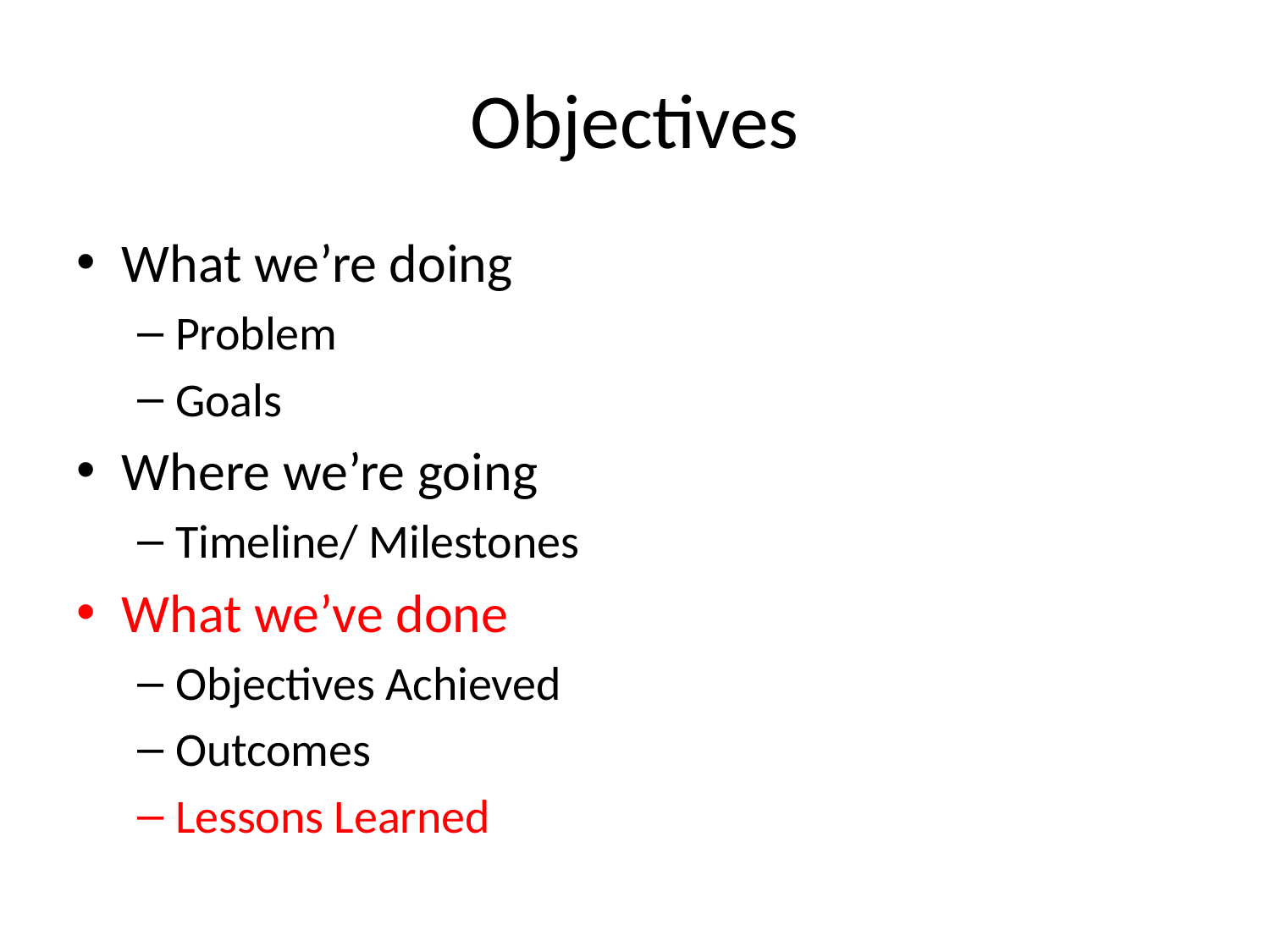

# Objectives
What we’re doing
Problem
Goals
Where we’re going
Timeline/ Milestones
What we’ve done
Objectives Achieved
Outcomes
Lessons Learned